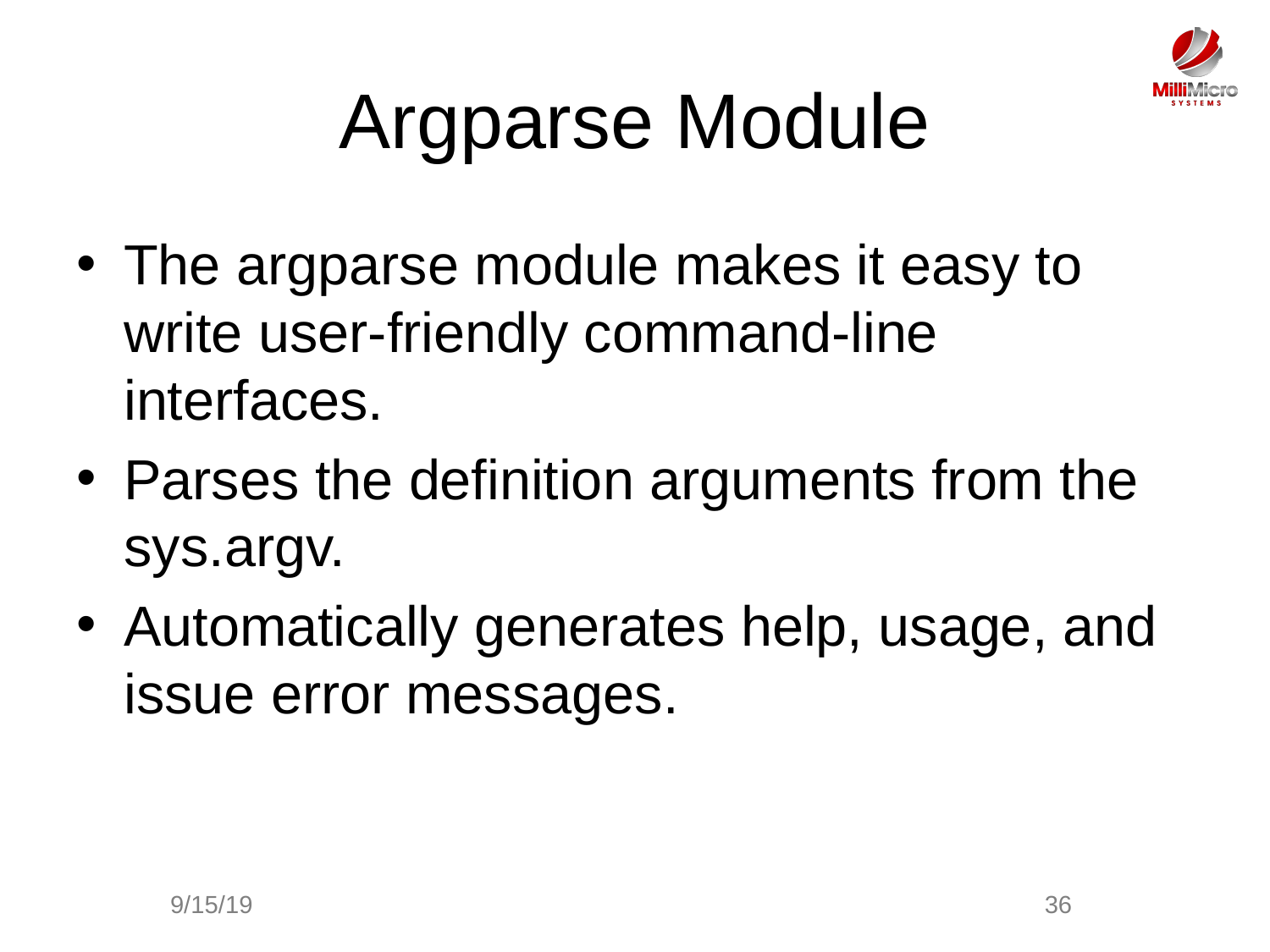

# Argparse Module
The argparse module makes it easy to write user-friendly command-line interfaces.
Parses the definition arguments from the sys.argv.
Automatically generates help, usage, and issue error messages.
9/15/19
36